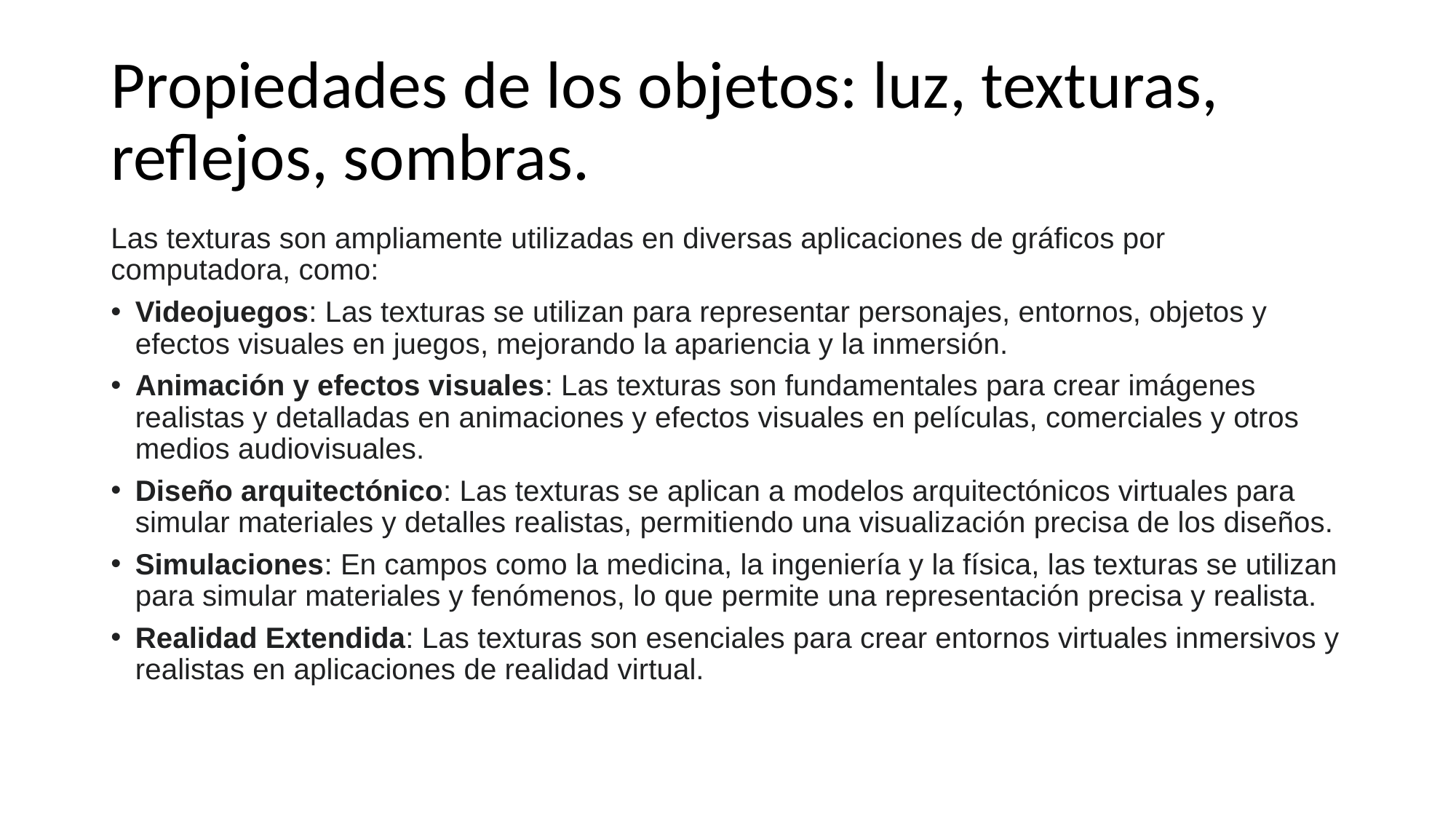

# Propiedades de los objetos: luz, texturas, reflejos, sombras.
Las texturas son ampliamente utilizadas en diversas aplicaciones de gráficos por computadora, como:
Videojuegos: Las texturas se utilizan para representar personajes, entornos, objetos y efectos visuales en juegos, mejorando la apariencia y la inmersión.
Animación y efectos visuales: Las texturas son fundamentales para crear imágenes realistas y detalladas en animaciones y efectos visuales en películas, comerciales y otros medios audiovisuales.
Diseño arquitectónico: Las texturas se aplican a modelos arquitectónicos virtuales para simular materiales y detalles realistas, permitiendo una visualización precisa de los diseños.
Simulaciones: En campos como la medicina, la ingeniería y la física, las texturas se utilizan para simular materiales y fenómenos, lo que permite una representación precisa y realista.
Realidad Extendida: Las texturas son esenciales para crear entornos virtuales inmersivos y realistas en aplicaciones de realidad virtual.